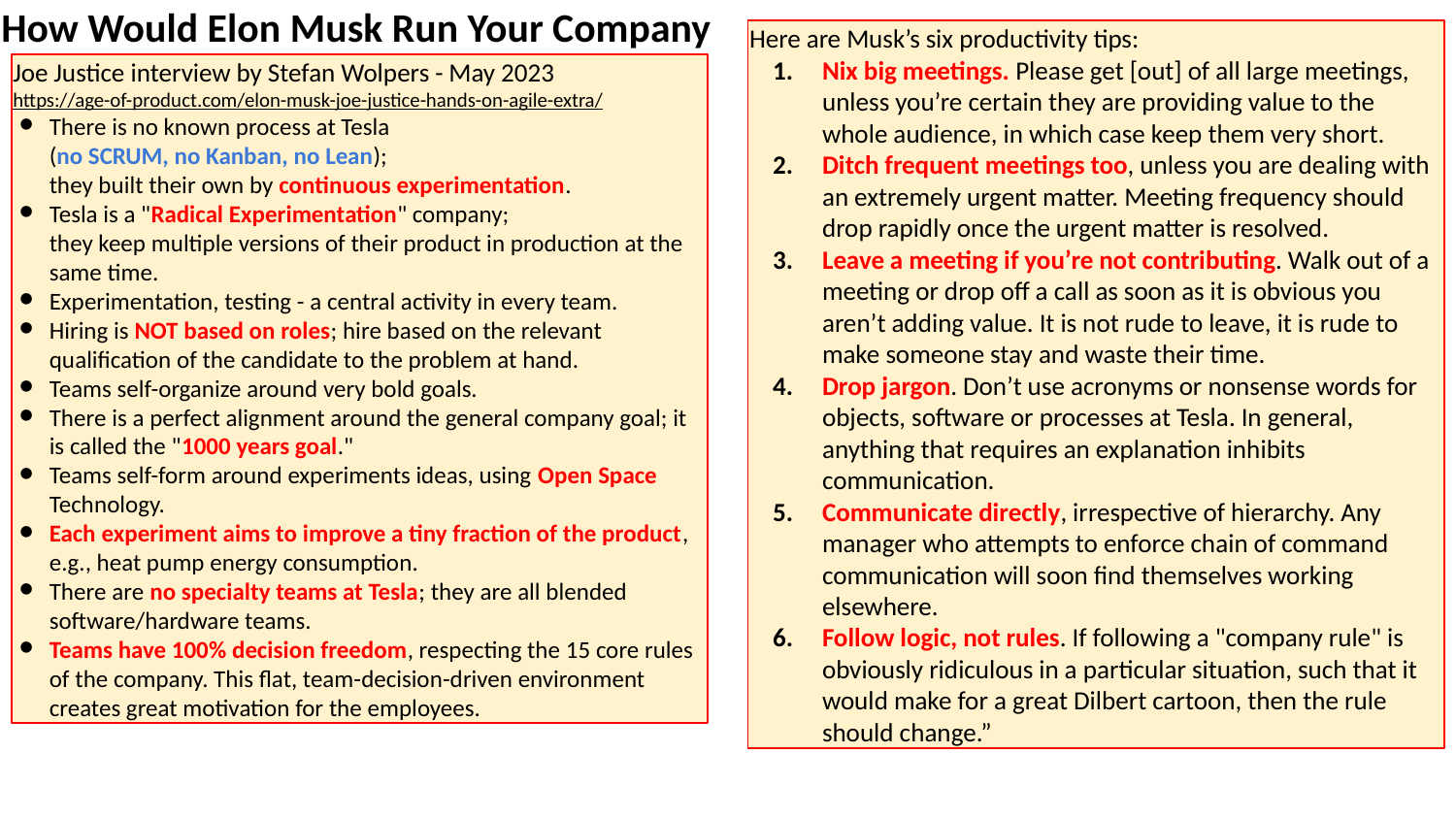

How Would Elon Musk Run Your Company
Here are Musk’s six productivity tips:
Nix big meetings. Please get [out] of all large meetings, unless you’re certain they are providing value to the whole audience, in which case keep them very short.
Ditch frequent meetings too, unless you are dealing with an extremely urgent matter. Meeting frequency should drop rapidly once the urgent matter is resolved.
Leave a meeting if you’re not contributing. Walk out of a meeting or drop off a call as soon as it is obvious you aren’t adding value. It is not rude to leave, it is rude to make someone stay and waste their time.
Drop jargon. Don’t use acronyms or nonsense words for objects, software or processes at Tesla. In general, anything that requires an explanation inhibits communication.
Communicate directly, irrespective of hierarchy. Any manager who attempts to enforce chain of command communication will soon find themselves working elsewhere.
Follow logic, not rules. If following a "company rule" is obviously ridiculous in a particular situation, such that it would make for a great Dilbert cartoon, then the rule should change.”
Joe Justice interview by Stefan Wolpers - May 2023
https://age-of-product.com/elon-musk-joe-justice-hands-on-agile-extra/
There is no known process at Tesla
(no SCRUM, no Kanban, no Lean);
they built their own by continuous experimentation.
Tesla is a "Radical Experimentation" company;
they keep multiple versions of their product in production at the same time.
Experimentation, testing - a central activity in every team.
Hiring is NOT based on roles; hire based on the relevant qualification of the candidate to the problem at hand.
Teams self-organize around very bold goals.
There is a perfect alignment around the general company goal; it is called the "1000 years goal."
Teams self-form around experiments ideas, using Open Space Technology.
Each experiment aims to improve a tiny fraction of the product, e.g., heat pump energy consumption.
There are no specialty teams at Tesla; they are all blended software/hardware teams.
Teams have 100% decision freedom, respecting the 15 core rules of the company. This flat, team-decision-driven environment creates great motivation for the employees.